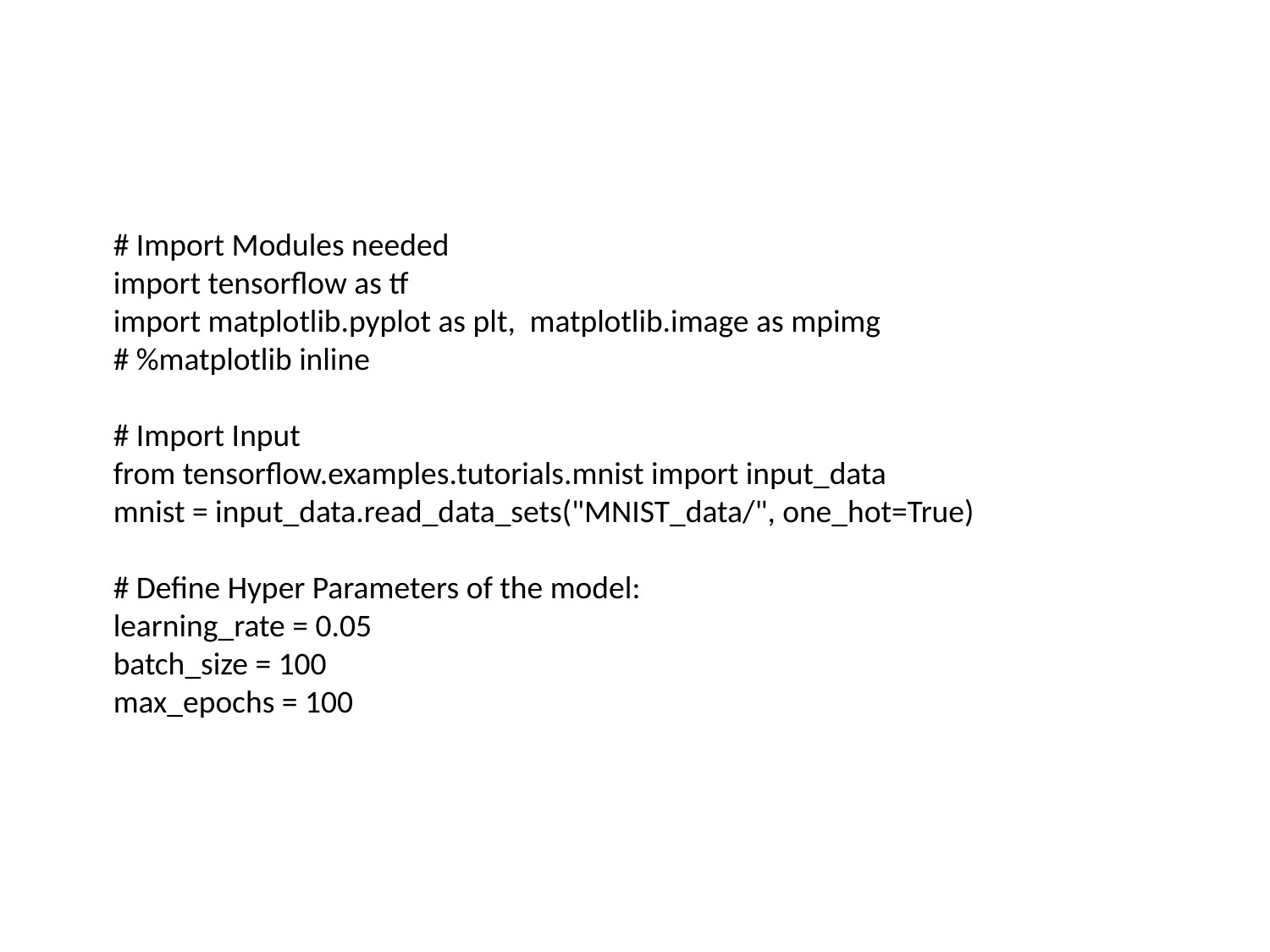

# Import Modules needed
import tensorflow as tf
import matplotlib.pyplot as plt,  matplotlib.image as mpimg
# %matplotlib inline

# Import Input
from tensorflow.examples.tutorials.mnist import input_data
mnist = input_data.read_data_sets("MNIST_data/", one_hot=True)

# Define Hyper Parameters of the model:
learning_rate = 0.05
batch_size = 100
max_epochs = 100